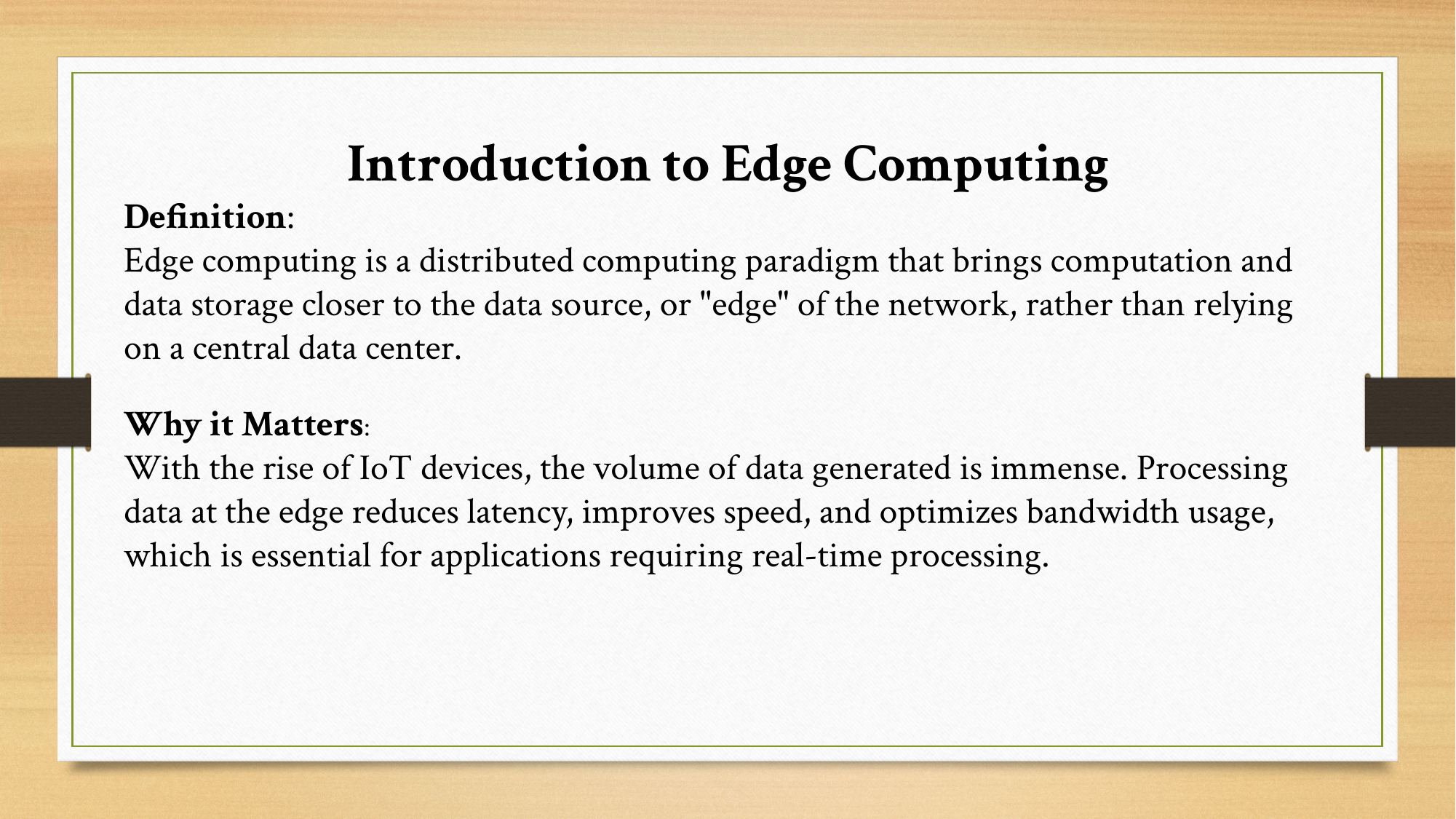

Introduction to Edge Computing
Definition:
Edge computing is a distributed computing paradigm that brings computation and data storage closer to the data source, or "edge" of the network, rather than relying on a central data center.

Why it Matters:
With the rise of IoT devices, the volume of data generated is immense. Processing data at the edge reduces latency, improves speed, and optimizes bandwidth usage, which is essential for applications requiring real-time processing.